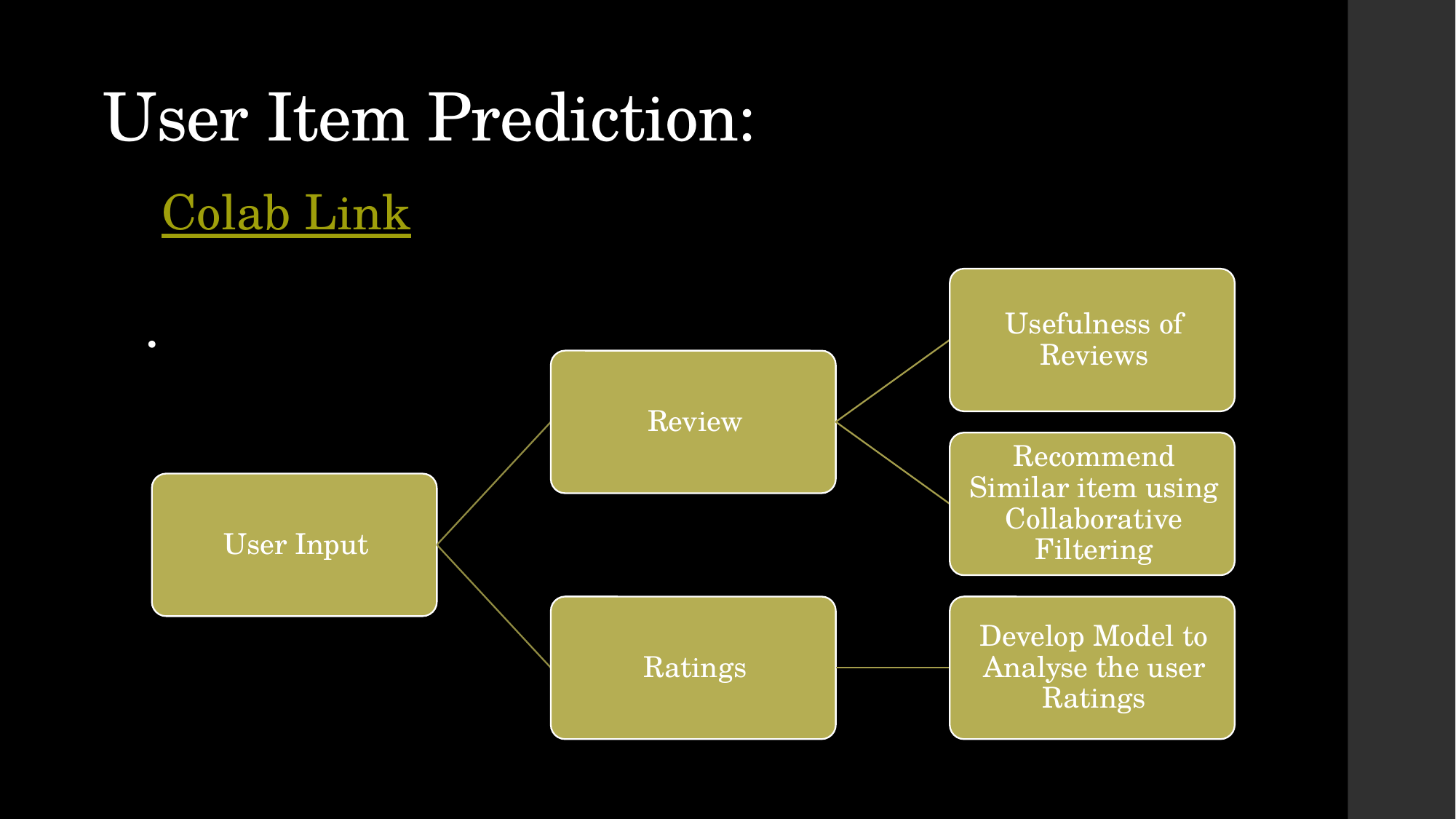

# User Item Prediction:
Colab Link
User Input

Review

Usefulness of Reviews

Recommend Similar item using Collaborative Filtering

Ratings

Develop Model to Analyse the user Ratings

 ​